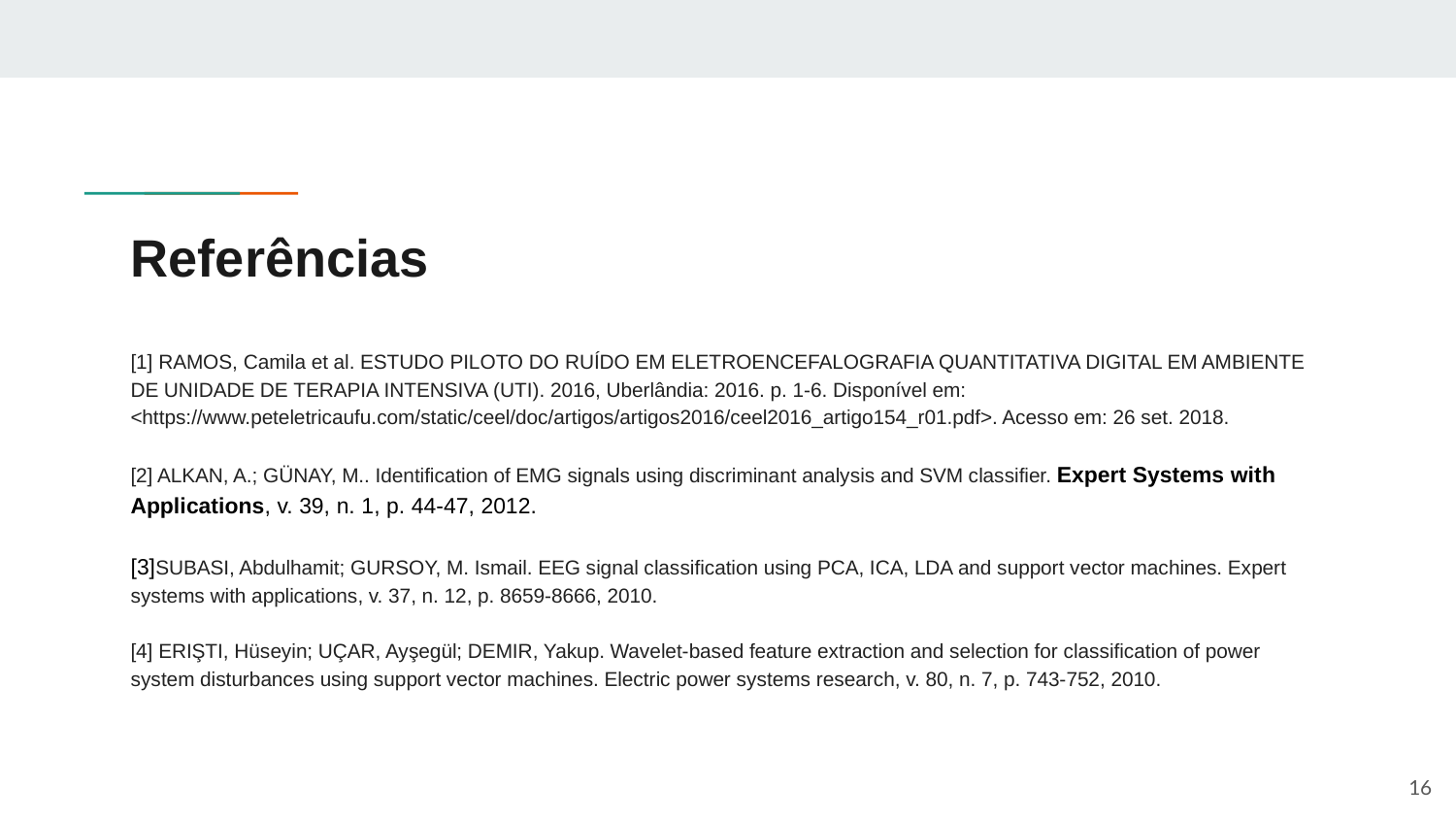

# Referências
[1] RAMOS, Camila et al. ESTUDO PILOTO DO RUÍDO EM ELETROENCEFALOGRAFIA QUANTITATIVA DIGITAL EM AMBIENTE DE UNIDADE DE TERAPIA INTENSIVA (UTI). 2016, Uberlândia: 2016. p. 1-6. Disponível em: <https://www.peteletricaufu.com/static/ceel/doc/artigos/artigos2016/ceel2016_artigo154_r01.pdf>. Acesso em: 26 set. 2018.

[2] ALKAN, A.; GÜNAY, M.. Identification of EMG signals using discriminant analysis and SVM classifier. Expert Systems with Applications, v. 39, n. 1, p. 44-47, 2012.

[3]SUBASI, Abdulhamit; GURSOY, M. Ismail. EEG signal classification using PCA, ICA, LDA and support vector machines. Expert systems with applications, v. 37, n. 12, p. 8659-8666, 2010.

[4] ERIŞTI, Hüseyin; UÇAR, Ayşegül; DEMIR, Yakup. Wavelet-based feature extraction and selection for classification of power system disturbances using support vector machines. Electric power systems research, v. 80, n. 7, p. 743-752, 2010.

16